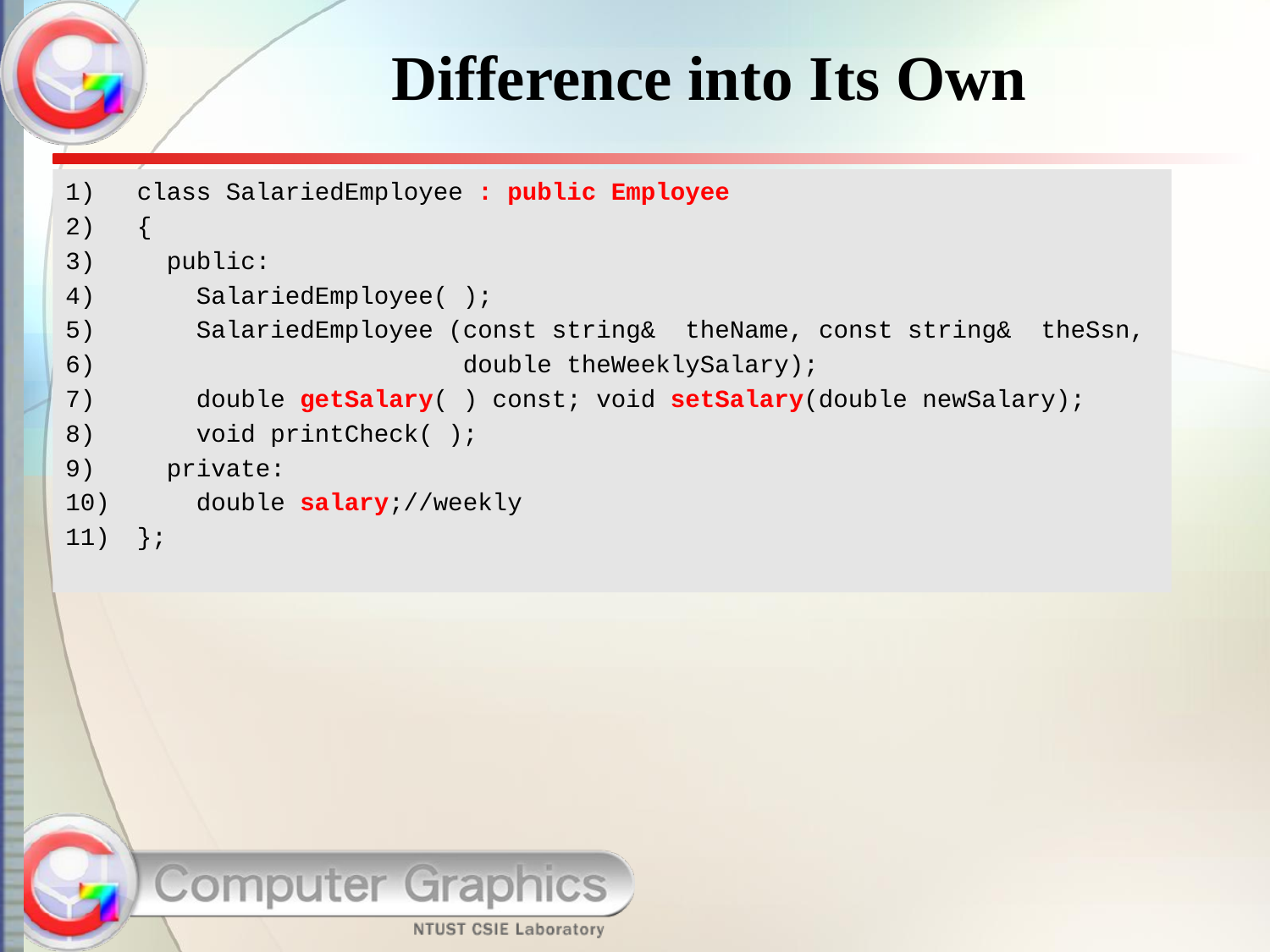

# Difference into Its Own
class SalariedEmployee : public Employee
{
  public:
    SalariedEmployee( );
    SalariedEmployee (const string&  theName, const string&  theSsn,
                      double theWeeklySalary);
    double getSalary( ) const; void setSalary(double newSalary);
    void printCheck( );
  private:
    double salary;//weekly
};